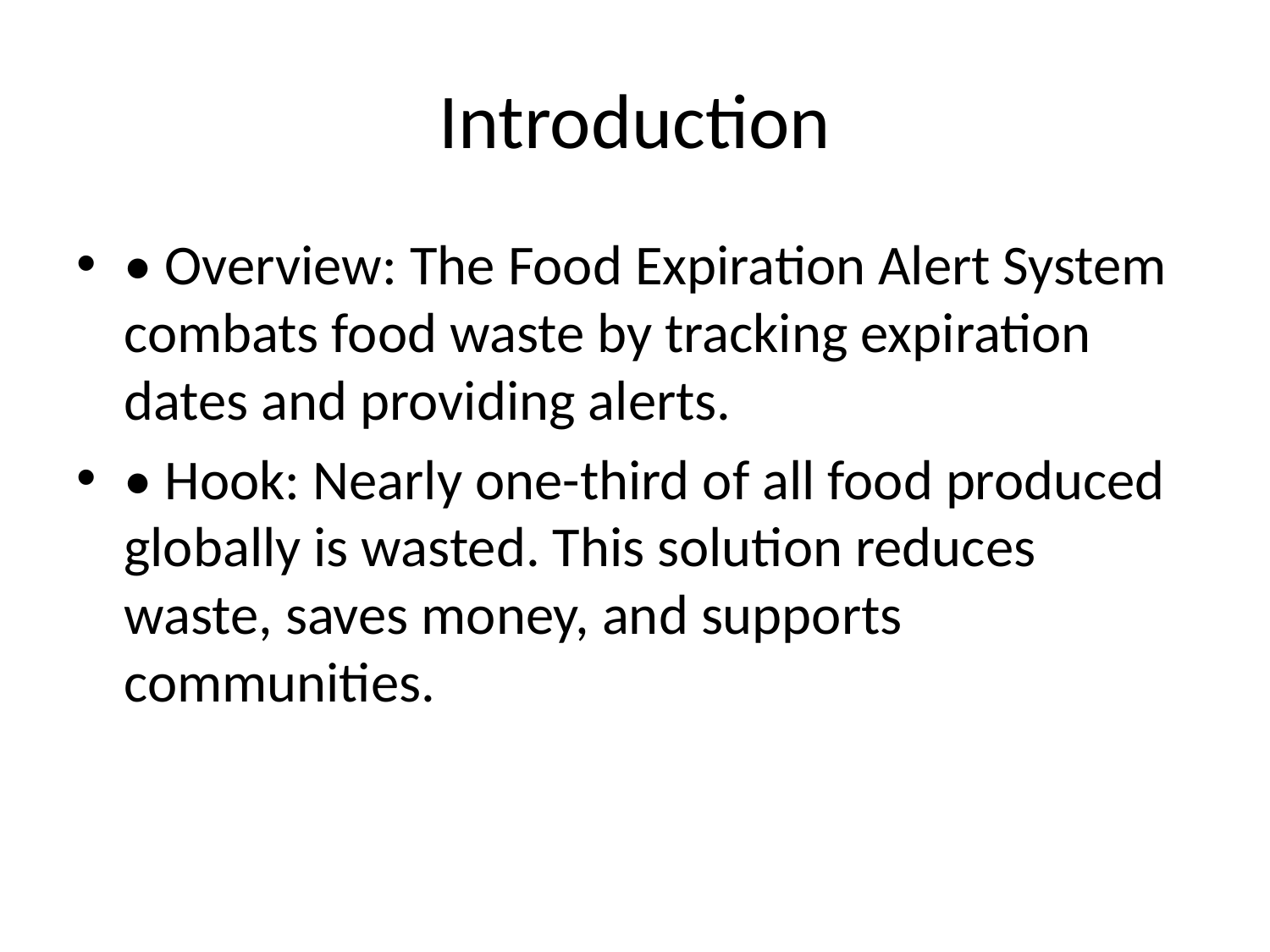

# Introduction
• Overview: The Food Expiration Alert System combats food waste by tracking expiration dates and providing alerts.
• Hook: Nearly one-third of all food produced globally is wasted. This solution reduces waste, saves money, and supports communities.